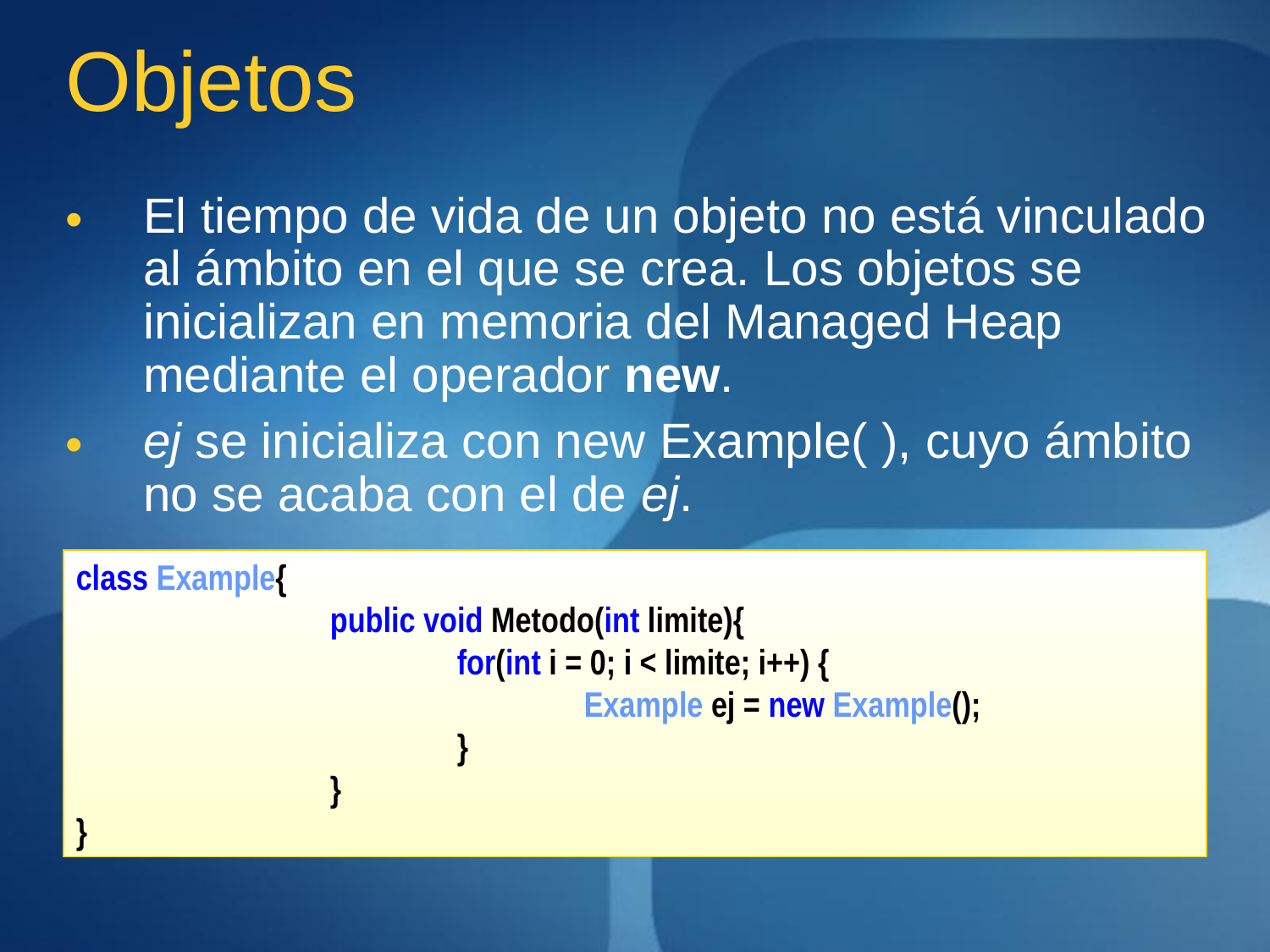

# Objetos
El tiempo de vida de un objeto no está vinculado al ámbito en el que se crea. Los objetos se inicializan en memoria del Managed Heap mediante el operador new.
ej se inicializa con new Example( ), cuyo ámbito no se acaba con el de ej.
class Example{
		public void Metodo(int limite){
			for(int i = 0; i < limite; i++) {
				Example ej = new Example();
			}
		}
}